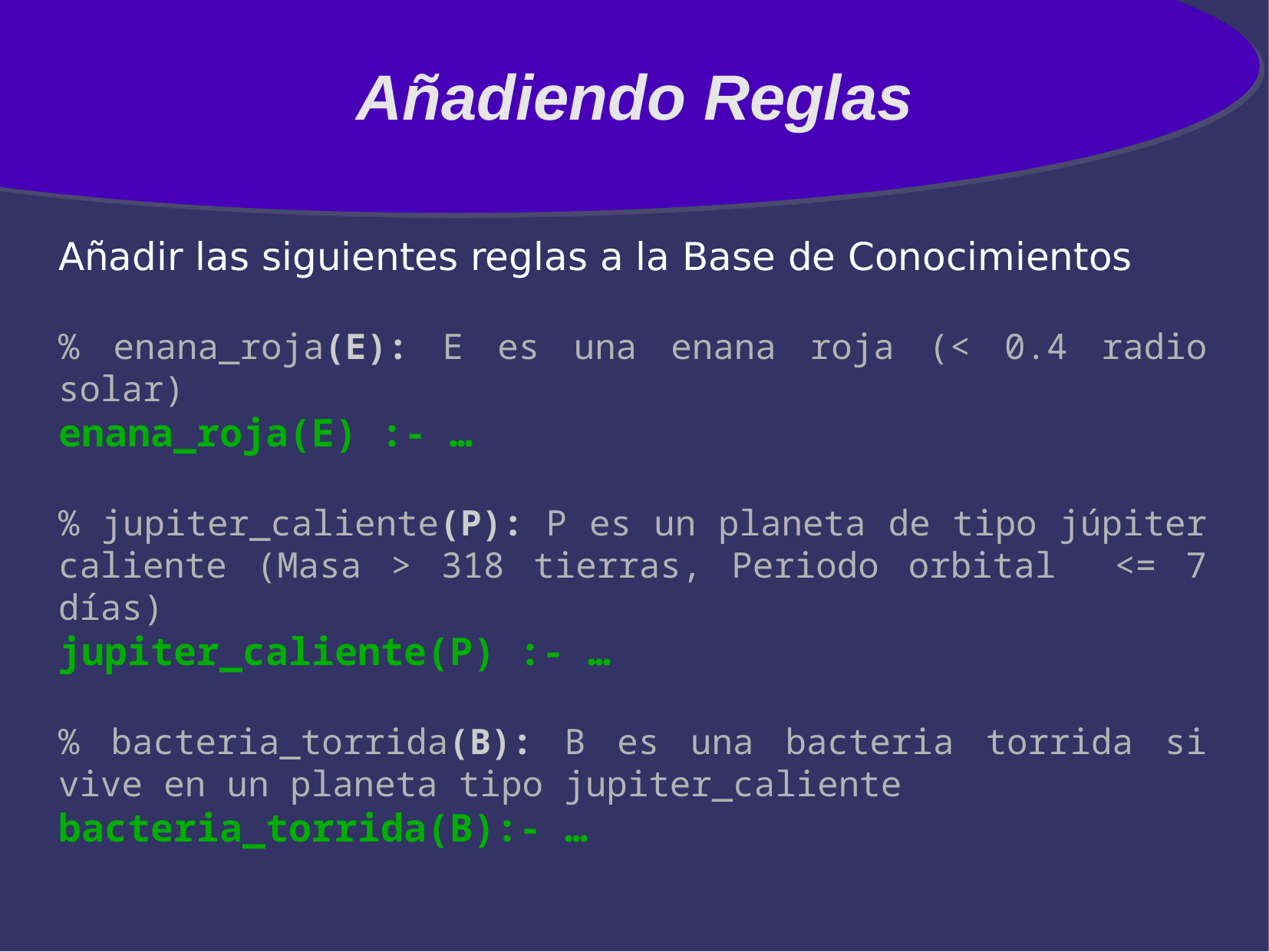

Añadiendo Reglas
Añadir las siguientes reglas a la Base de Conocimientos

% enana_roja(E): E es una enana roja (< 0.4 radio solar)
enana_roja(E) :- …

% jupiter_caliente(P): P es un planeta de tipo júpiter caliente (Masa > 318 tierras, Periodo orbital  <= 7 días)
jupiter_caliente(P) :- …

% bacteria_torrida(B): B es una bacteria torrida si vive en un planeta tipo jupiter_caliente
bacteria_torrida(B):- …